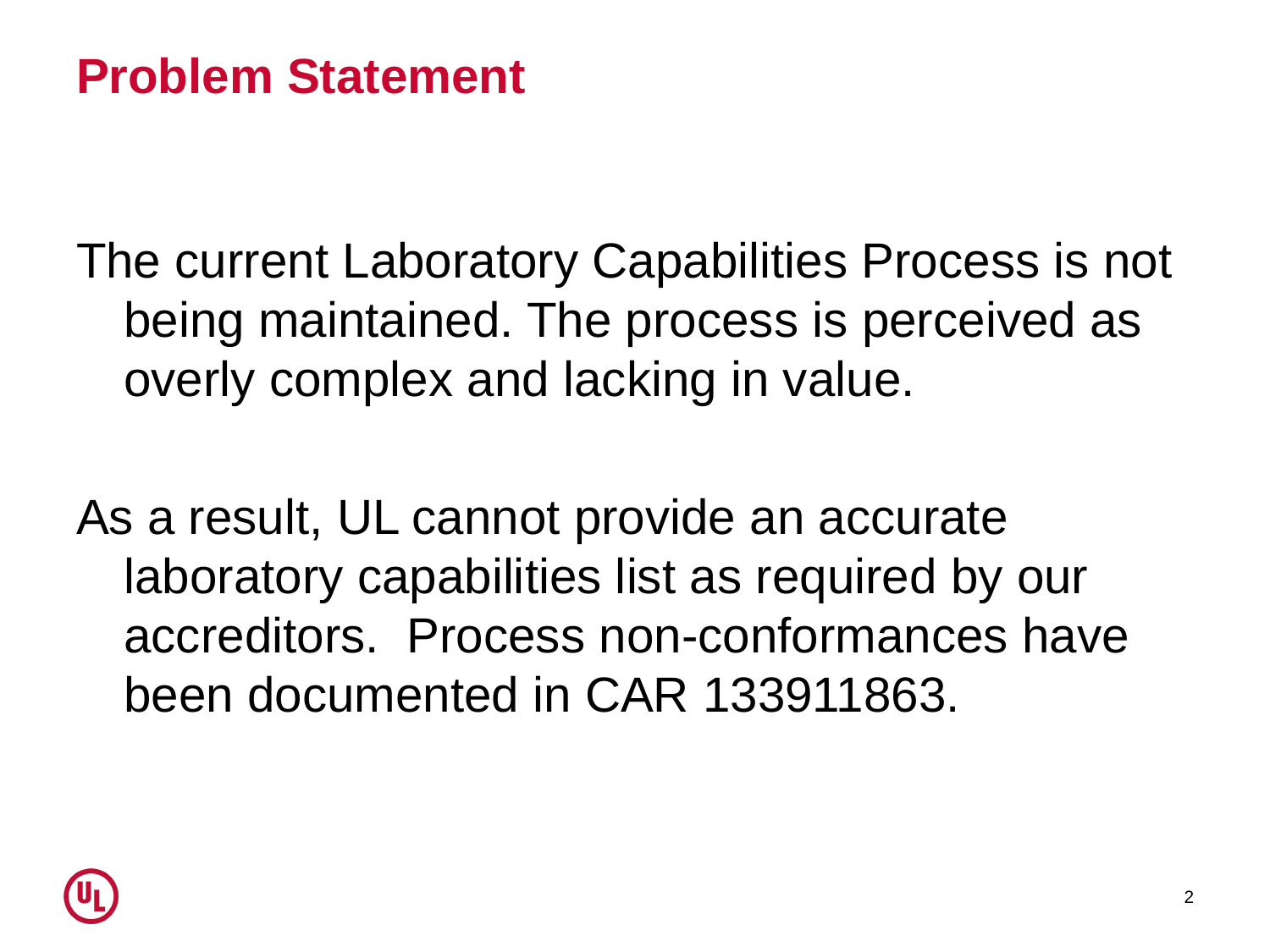

# Problem Statement
The current Laboratory Capabilities Process is not being maintained. The process is perceived as overly complex and lacking in value.

As a result, UL cannot provide an accurate laboratory capabilities list as required by our accreditors.  Process non-conformances have been documented in CAR 133911863.
2